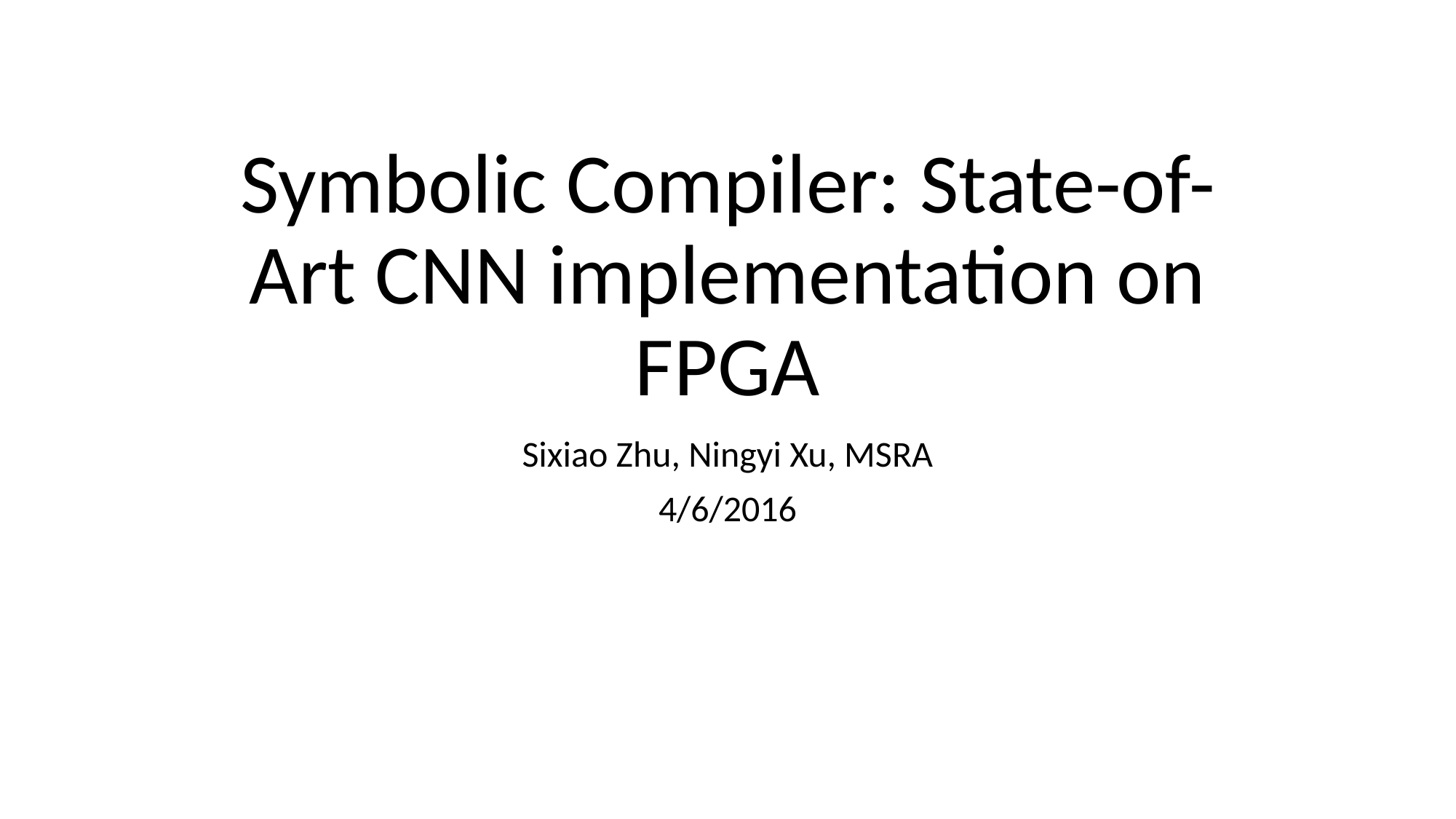

# Symbolic Compiler: State-of-Art CNN implementation on FPGA
Sixiao Zhu, Ningyi Xu, MSRA
4/6/2016